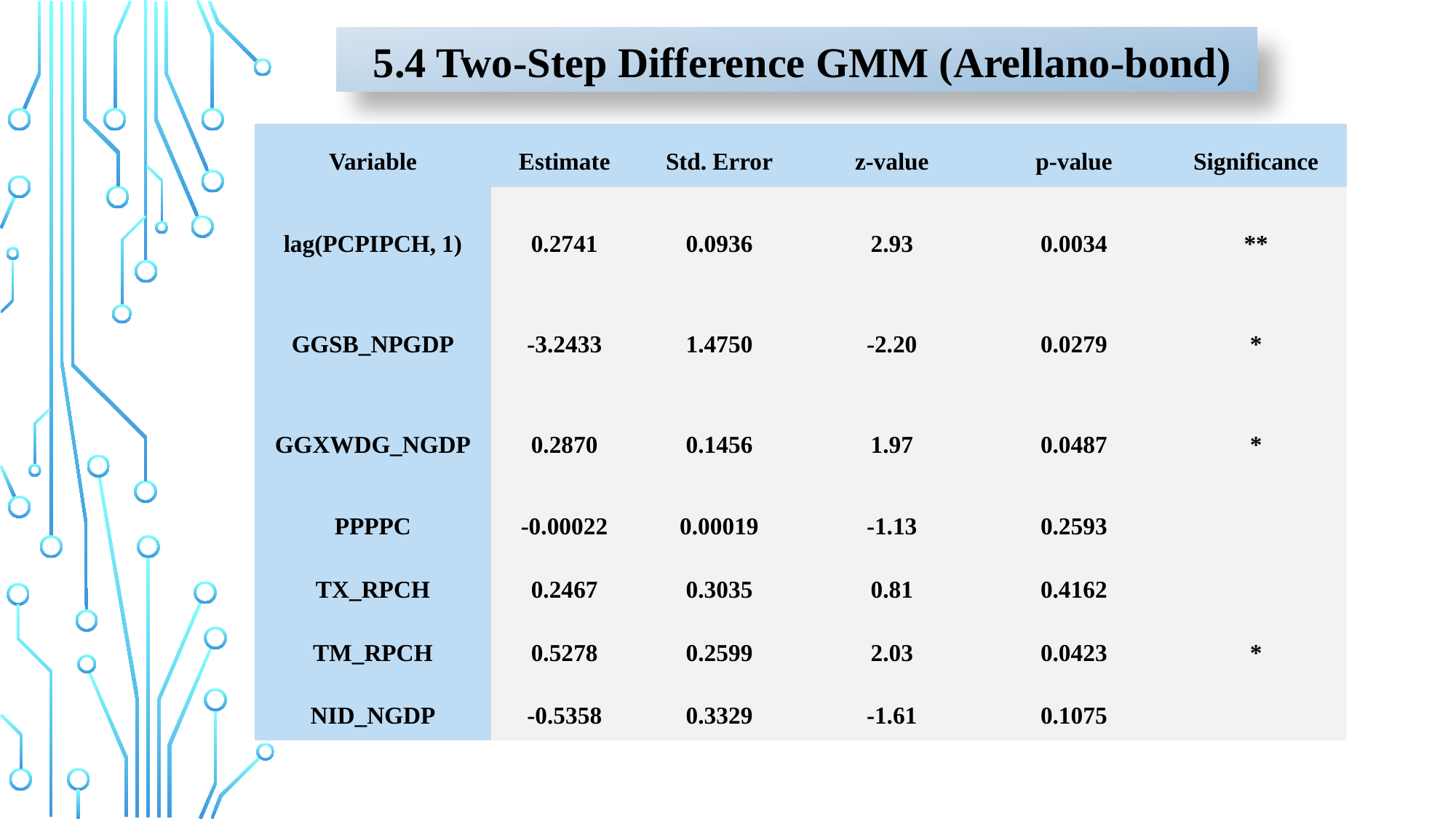

# 5.4 Two-Step Difference GMM (Arellano-bond)
| Variable | Estimate | Std. Error | z-value | p-value | Significance |
| --- | --- | --- | --- | --- | --- |
| lag(PCPIPCH, 1) | 0.2741 | 0.0936 | 2.93 | 0.0034 | \*\* |
| GGSB\_NPGDP | -3.2433 | 1.4750 | -2.20 | 0.0279 | \* |
| GGXWDG\_NGDP | 0.2870 | 0.1456 | 1.97 | 0.0487 | \* |
| PPPPC | -0.00022 | 0.00019 | -1.13 | 0.2593 |  |
| TX\_RPCH | 0.2467 | 0.3035 | 0.81 | 0.4162 |  |
| TM\_RPCH | 0.5278 | 0.2599 | 2.03 | 0.0423 | \* |
| NID\_NGDP | -0.5358 | 0.3329 | -1.61 | 0.1075 |  |